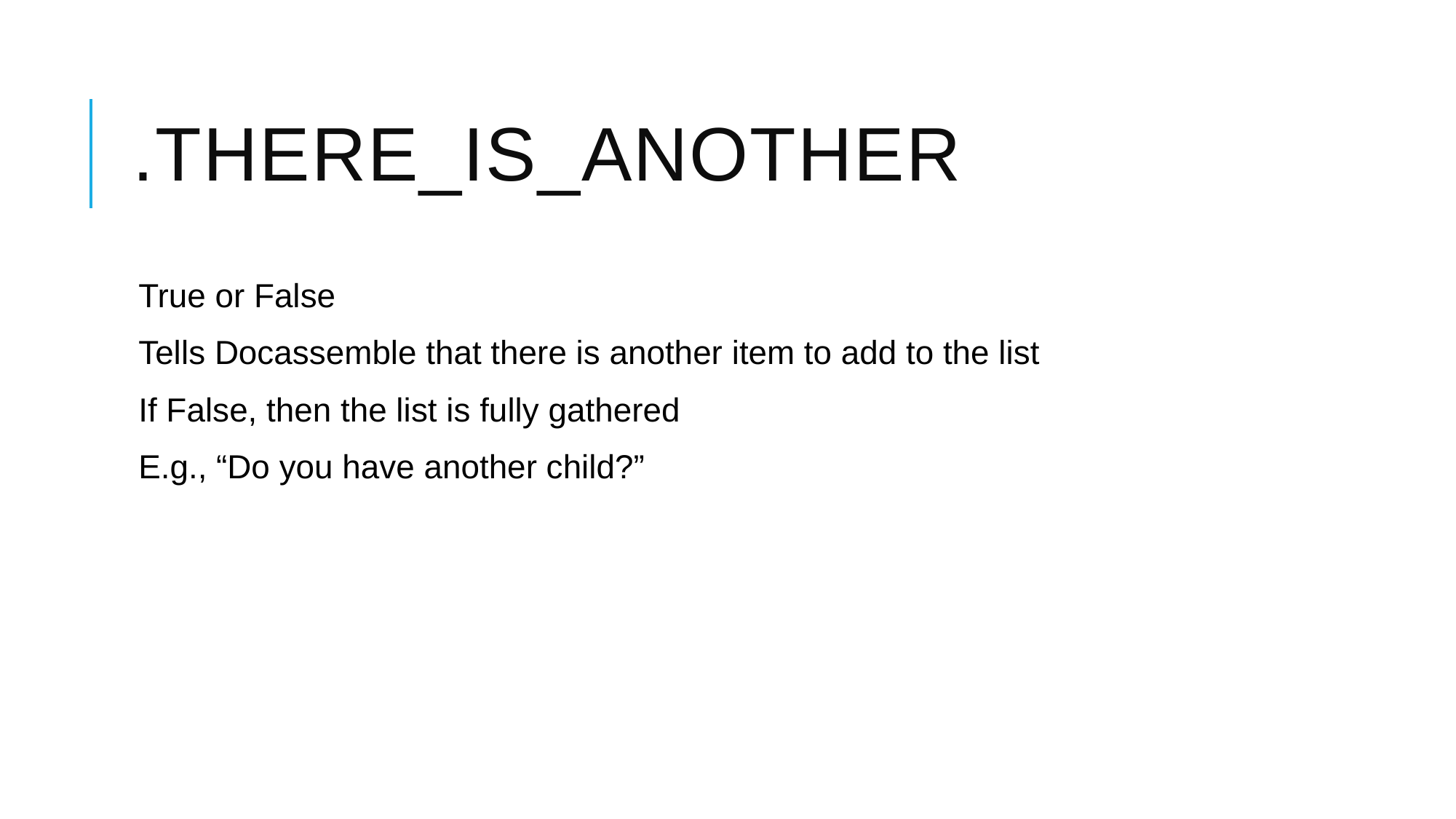

# .there_is_another
True or False
Tells Docassemble that there is another item to add to the list
If False, then the list is fully gathered
E.g., “Do you have another child?”